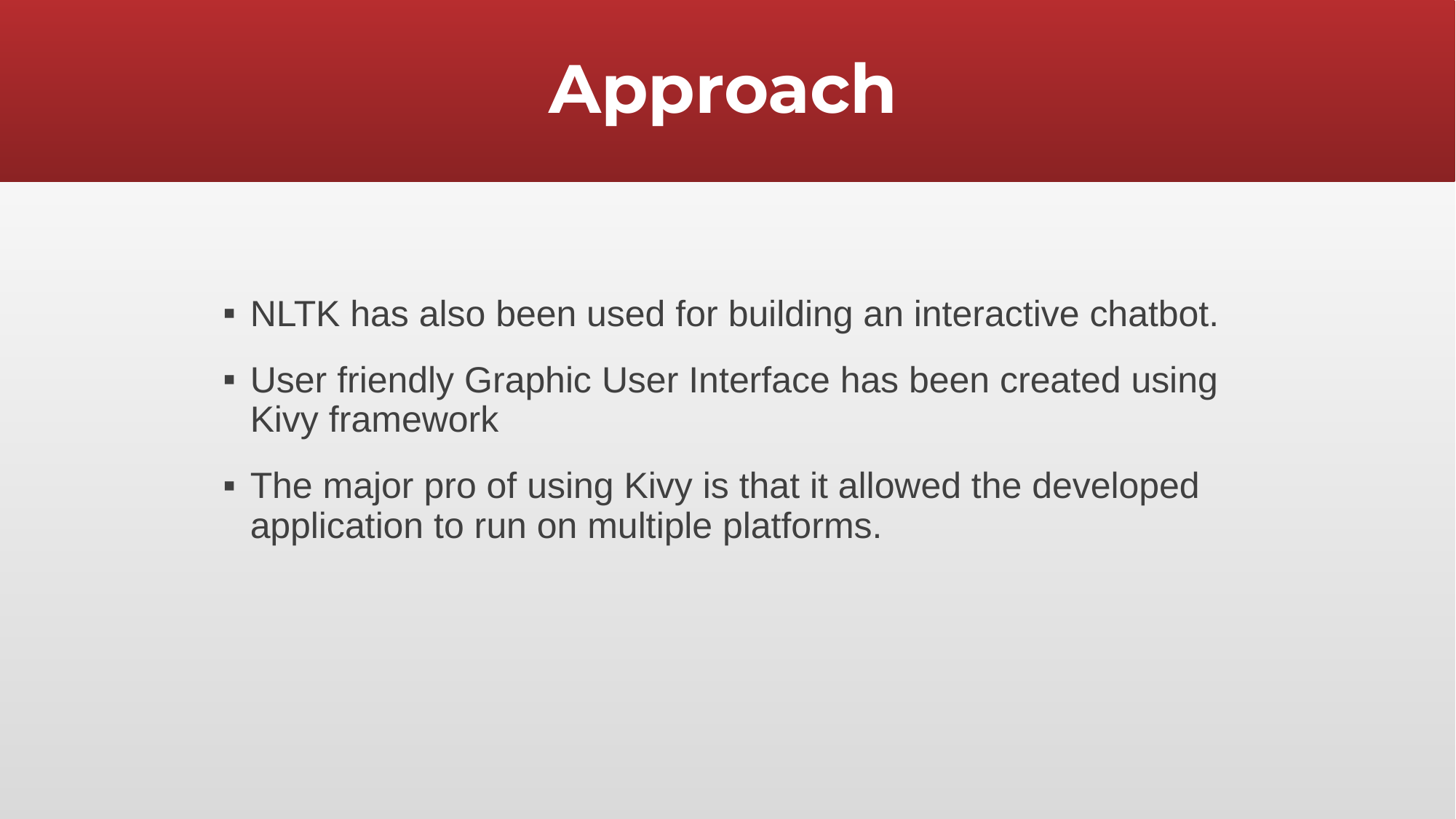

# Approach

NLTK has also been used for building an interactive chatbot.
User friendly Graphic User Interface has been created using Kivy framework
The major pro of using Kivy is that it allowed the developed application to run on multiple platforms.